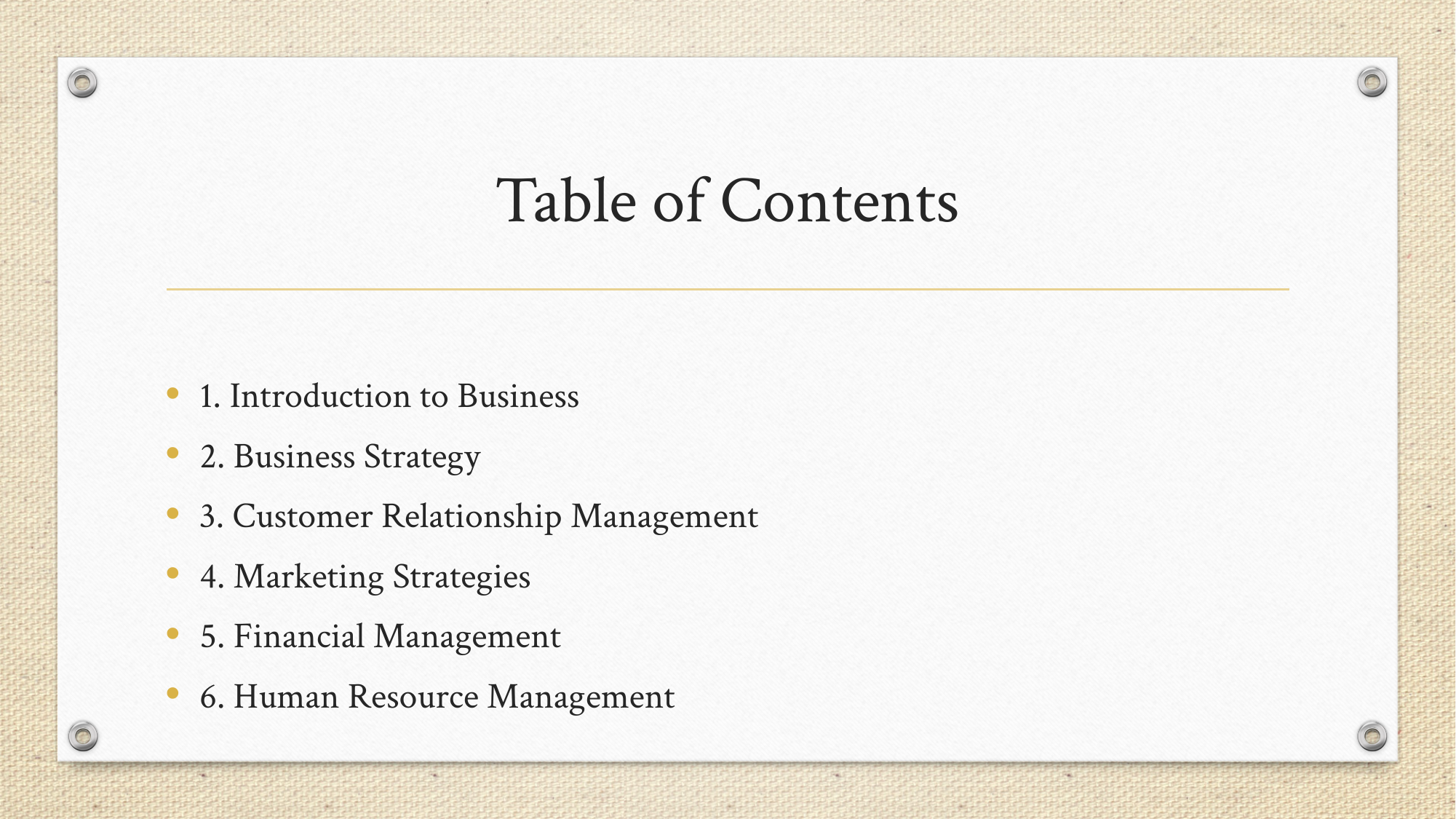

# Table of Contents

1. Introduction to Business
2. Business Strategy
3. Customer Relationship Management
4. Marketing Strategies
5. Financial Management
6. Human Resource Management